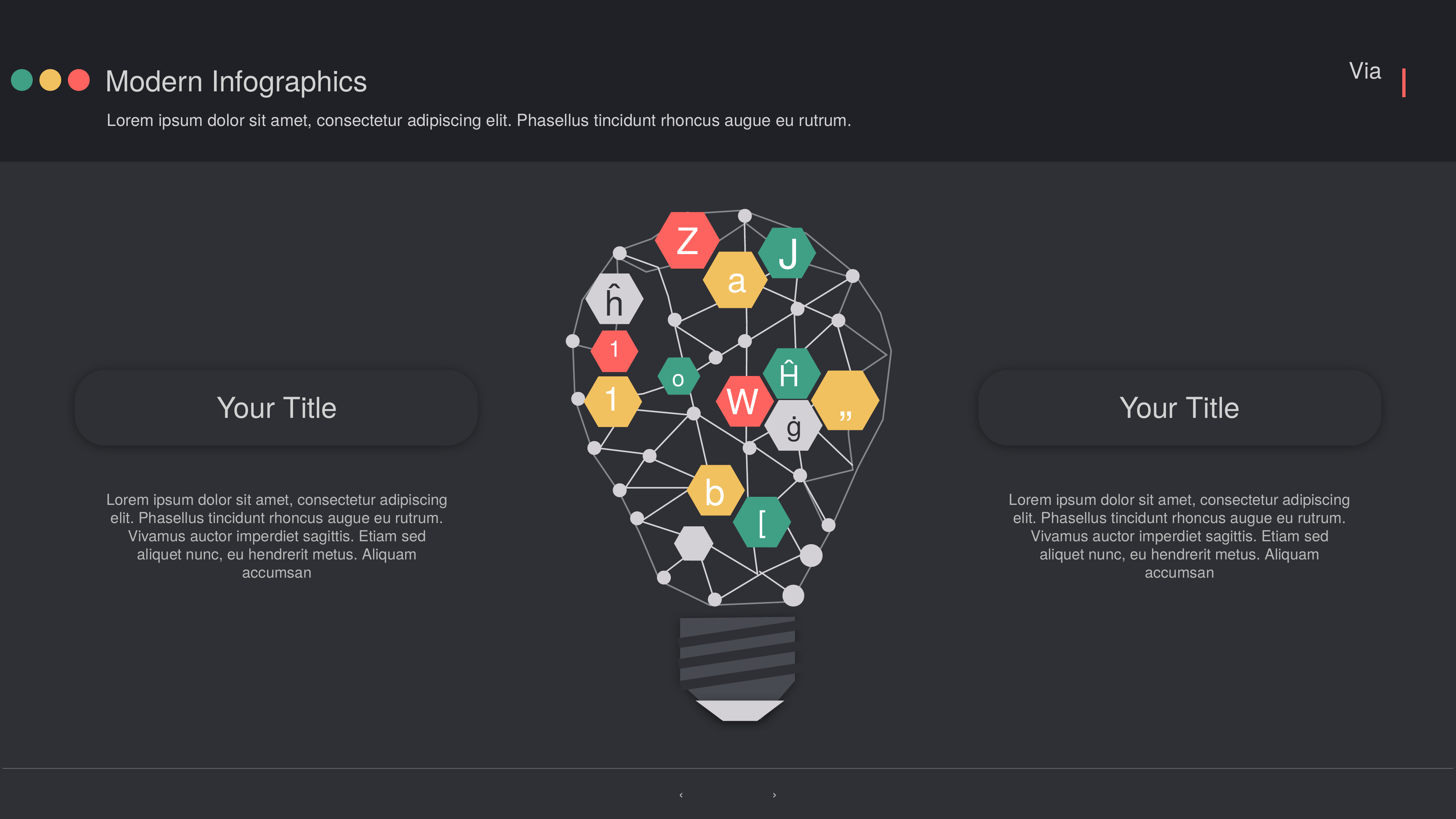

Modern Infographics
Lorem ipsum dolor sit amet, consectetur adipiscing elit. Phasellus tincidunt rhoncus augue eu rutrum.

Z

J

a

ĥ

1

Ĥ

o

„

1
W

ġ

b

[

Your Title
Lorem ipsum dolor sit amet, consectetur adipiscing elit. Phasellus tincidunt rhoncus augue eu rutrum. Vivamus auctor imperdiet sagittis. Etiam sed aliquet nunc, eu hendrerit metus. Aliquam accumsan

Your Title
Lorem ipsum dolor sit amet, consectetur adipiscing elit. Phasellus tincidunt rhoncus augue eu rutrum. Vivamus auctor imperdiet sagittis. Etiam sed aliquet nunc, eu hendrerit metus. Aliquam accumsan
30